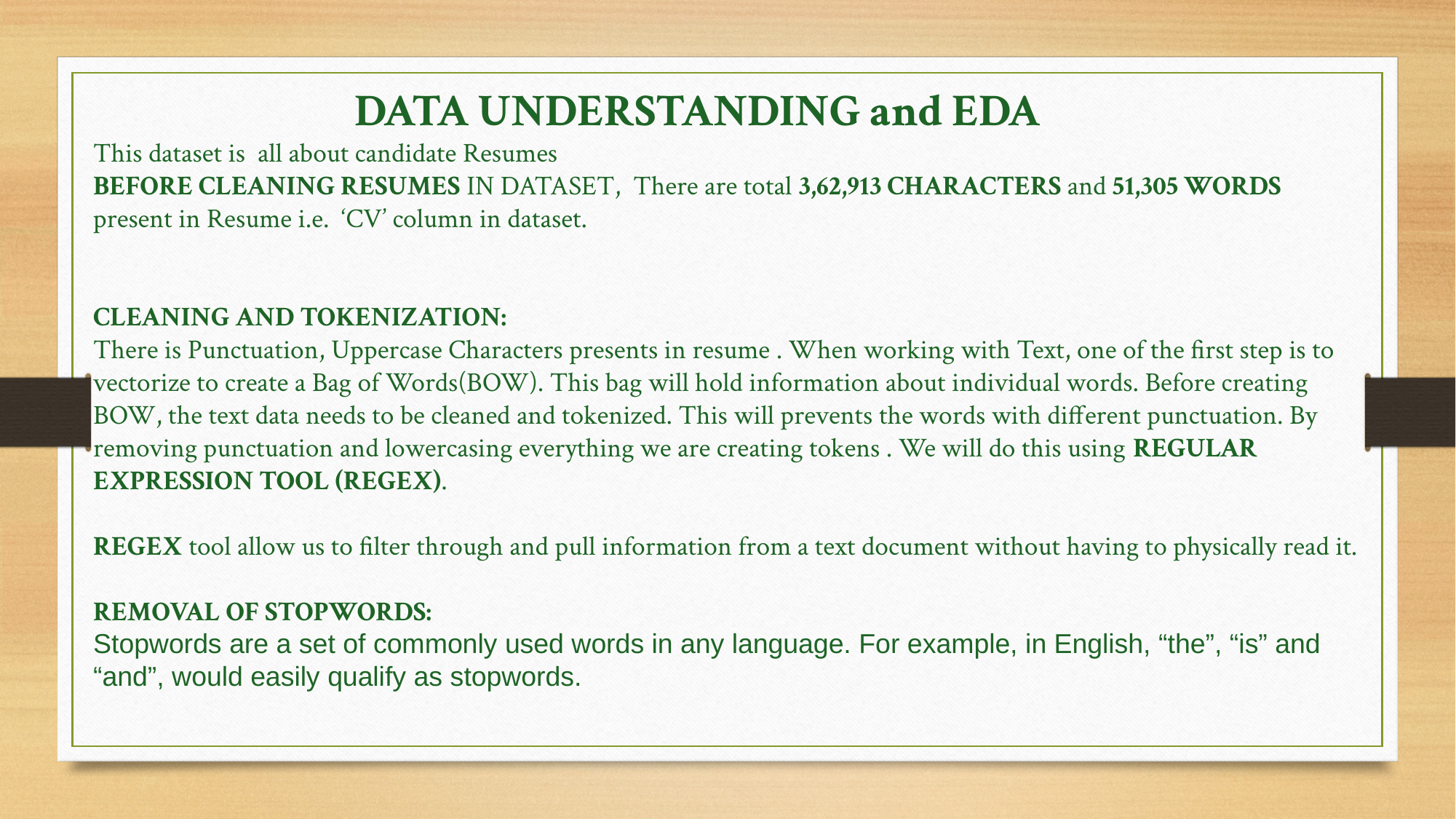

DATA UNDERSTANDING and EDA
This dataset is  all about candidate Resumes
BEFORE CLEANING RESUMES IN DATASET,  There are total 3,62,913 CHARACTERS and 51,305 WORDS present in Resume i.e.  ‘CV’ column in dataset.

CLEANING AND TOKENIZATION:
There is Punctuation, Uppercase Characters presents in resume . When working with Text, one of the first step is to vectorize to create a Bag of Words(BOW). This bag will hold information about individual words. Before creating BOW, the text data needs to be cleaned and tokenized. This will prevents the words with different punctuation. By removing punctuation and lowercasing everything we are creating tokens . We will do this using REGULAR EXPRESSION TOOL (REGEX).

REGEX tool allow us to filter through and pull information from a text document without having to physically read it.

REMOVAL OF STOPWORDS:
Stopwords are a set of commonly used words in any language. For example, in English, “the”, “is” and “and”, would easily qualify as stopwords.